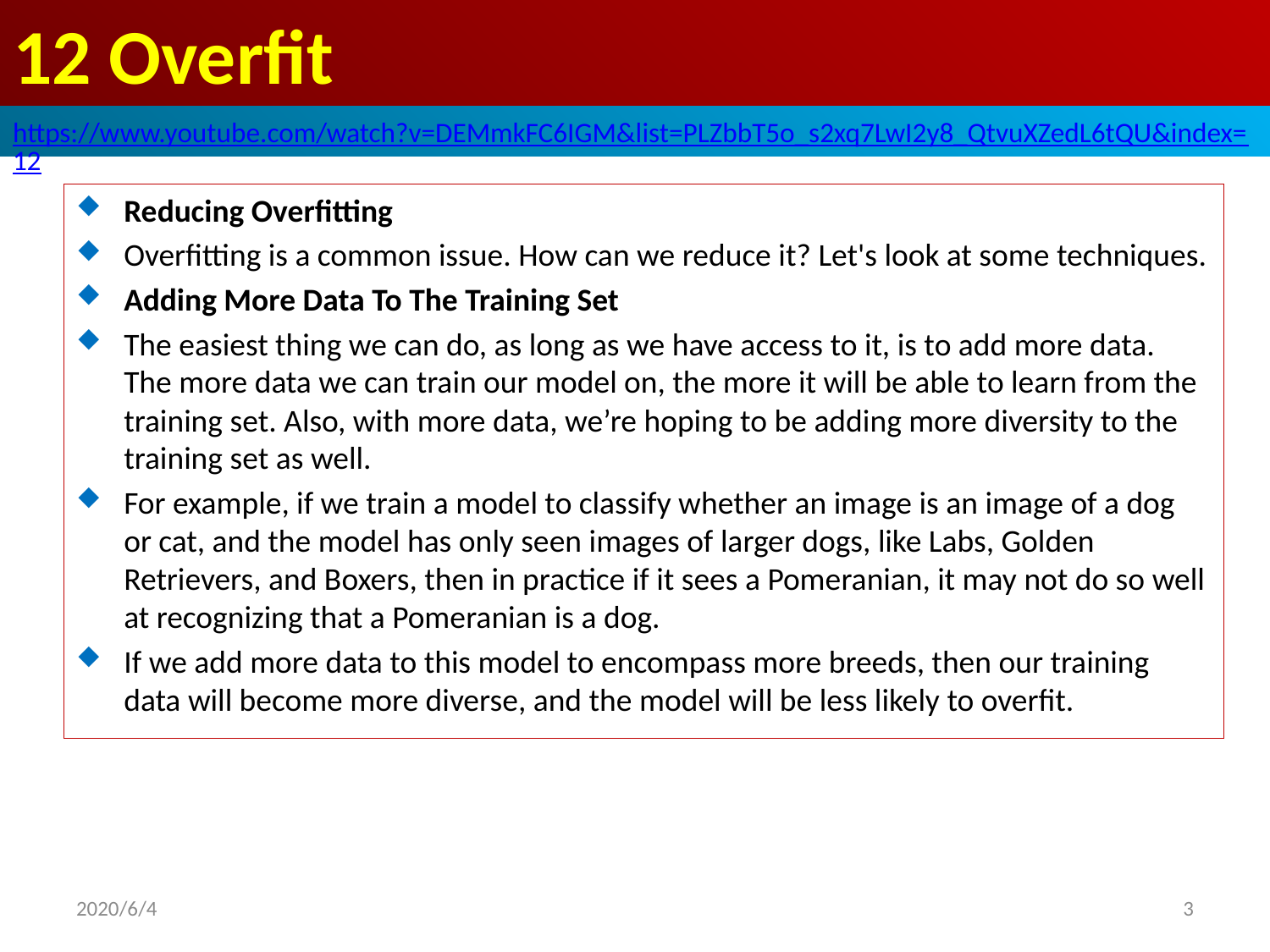

# 12 Overfit
https://www.youtube.com/watch?v=DEMmkFC6IGM&list=PLZbbT5o_s2xq7LwI2y8_QtvuXZedL6tQU&index=12
Reducing Overfitting
Overfitting is a common issue. How can we reduce it? Let's look at some techniques.
Adding More Data To The Training Set
The easiest thing we can do, as long as we have access to it, is to add more data. The more data we can train our model on, the more it will be able to learn from the training set. Also, with more data, we’re hoping to be adding more diversity to the training set as well.
For example, if we train a model to classify whether an image is an image of a dog or cat, and the model has only seen images of larger dogs, like Labs, Golden Retrievers, and Boxers, then in practice if it sees a Pomeranian, it may not do so well at recognizing that a Pomeranian is a dog.
If we add more data to this model to encompass more breeds, then our training data will become more diverse, and the model will be less likely to overfit.

2020/6/4
3